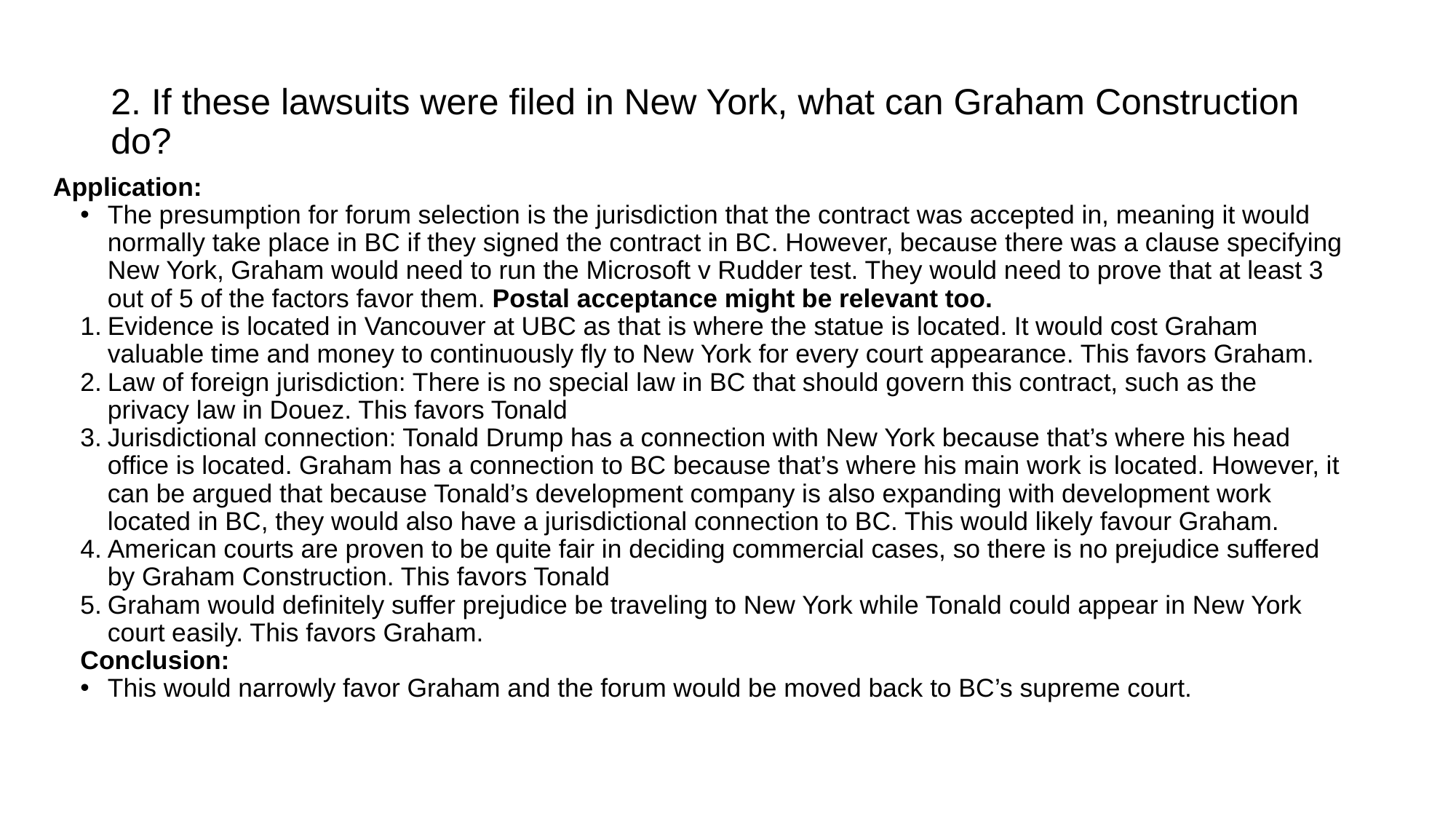

# 2. If these lawsuits were filed in New York, what can Graham Construction do?
Application:
The presumption for forum selection is the jurisdiction that the contract was accepted in, meaning it would normally take place in BC if they signed the contract in BC. However, because there was a clause specifying New York, Graham would need to run the Microsoft v Rudder test. They would need to prove that at least 3 out of 5 of the factors favor them. Postal acceptance might be relevant too.
Evidence is located in Vancouver at UBC as that is where the statue is located. It would cost Graham valuable time and money to continuously fly to New York for every court appearance. This favors Graham.
Law of foreign jurisdiction: There is no special law in BC that should govern this contract, such as the privacy law in Douez. This favors Tonald
Jurisdictional connection: Tonald Drump has a connection with New York because that’s where his head office is located. Graham has a connection to BC because that’s where his main work is located. However, it can be argued that because Tonald’s development company is also expanding with development work located in BC, they would also have a jurisdictional connection to BC. This would likely favour Graham.
American courts are proven to be quite fair in deciding commercial cases, so there is no prejudice suffered by Graham Construction. This favors Tonald
Graham would definitely suffer prejudice be traveling to New York while Tonald could appear in New York court easily. This favors Graham.
Conclusion:
This would narrowly favor Graham and the forum would be moved back to BC’s supreme court.